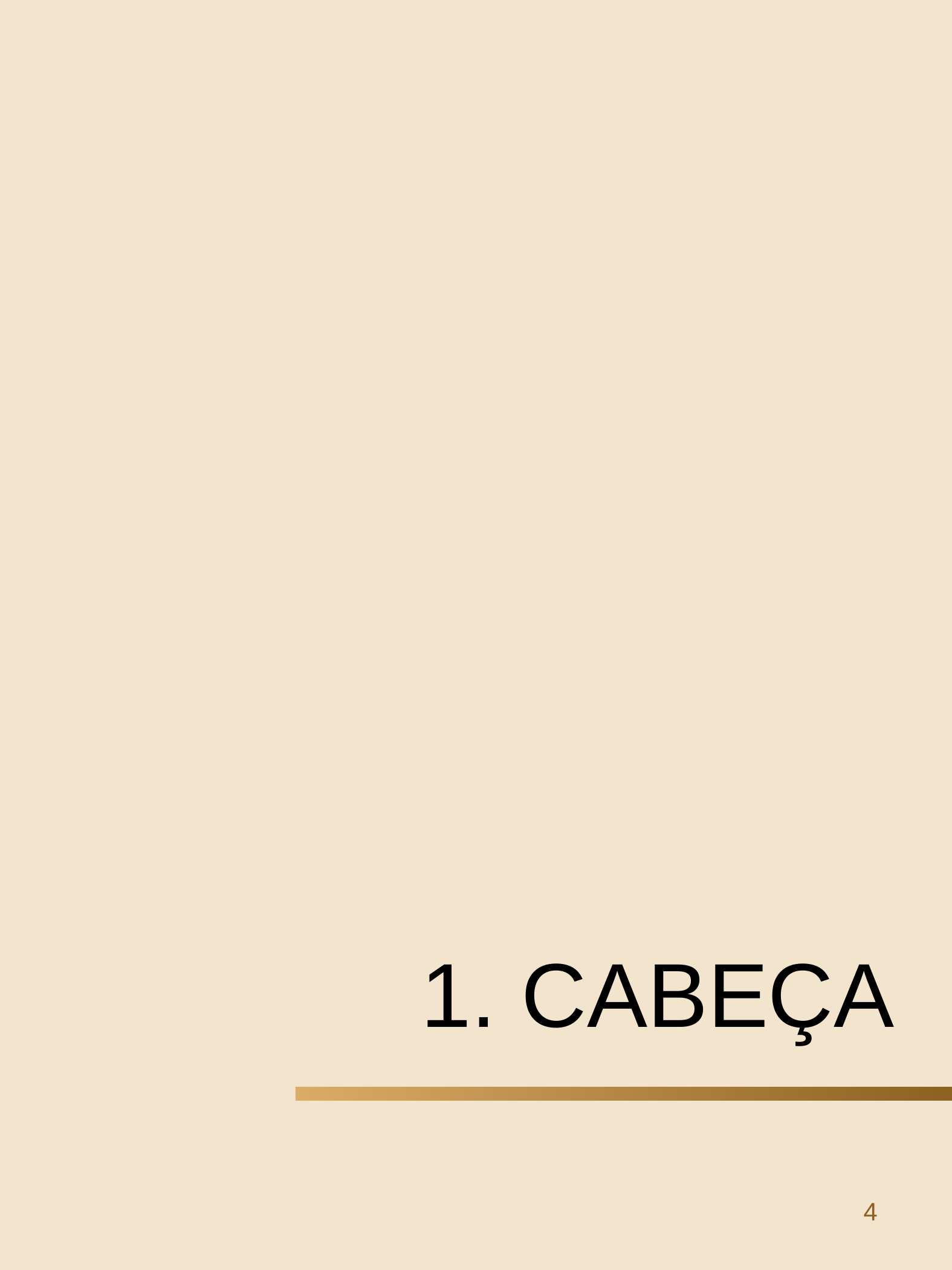

1. CABEÇA

LINGUAGEM DO CORPO - KÁTIA MAIA SILVA
4